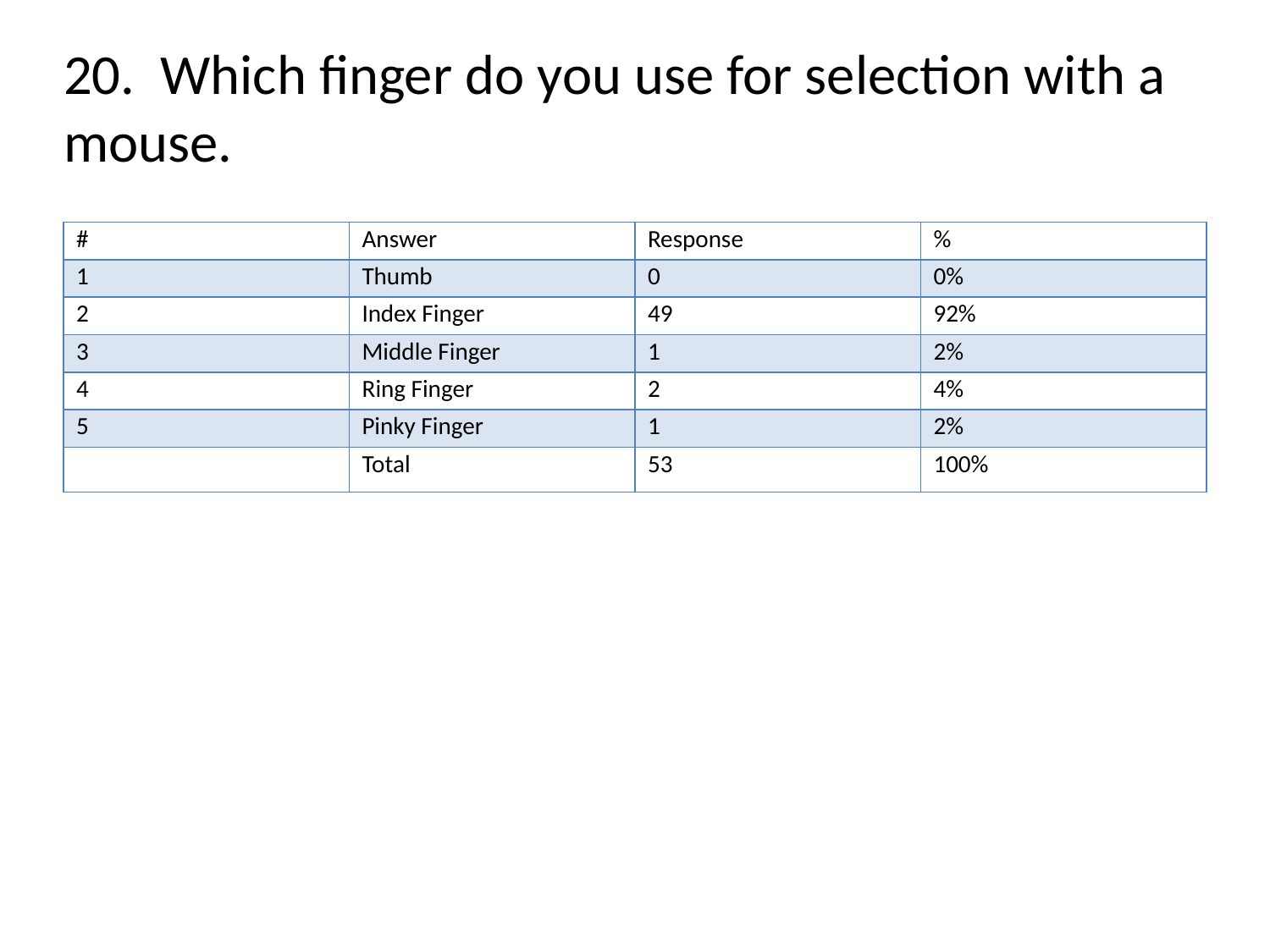

# 20.  Which finger do you use for selection with a mouse.
| # | Answer | Response | % |
| --- | --- | --- | --- |
| 1 | Thumb | 0 | 0% |
| 2 | Index Finger | 49 | 92% |
| 3 | Middle Finger | 1 | 2% |
| 4 | Ring Finger | 2 | 4% |
| 5 | Pinky Finger | 1 | 2% |
|  | Total | 53 | 100% |